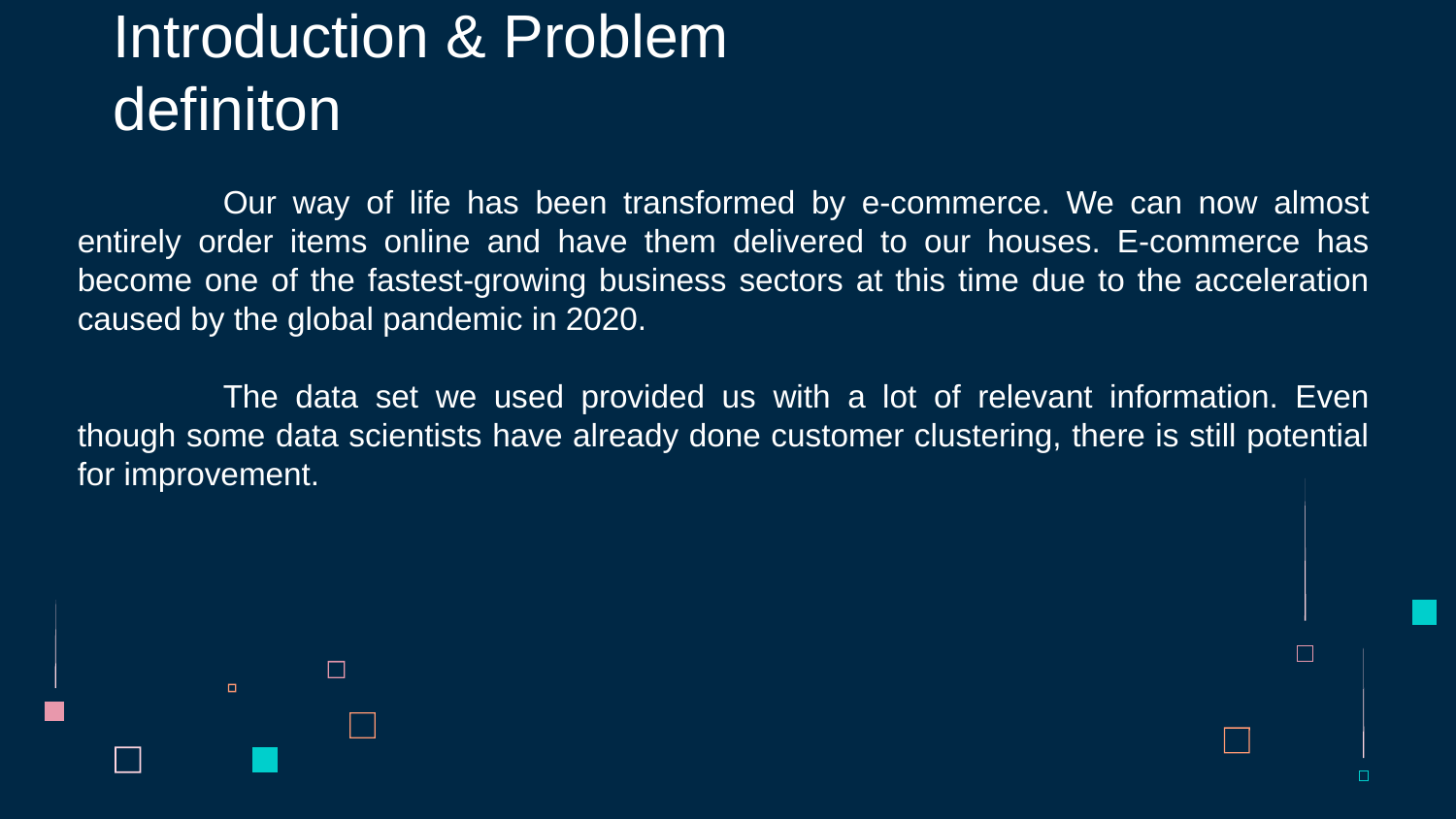

# Introduction & Problem definiton
	Our way of life has been transformed by e-commerce. We can now almost entirely order items online and have them delivered to our houses. E-commerce has become one of the fastest-growing business sectors at this time due to the acceleration caused by the global pandemic in 2020.

	The data set we used provided us with a lot of relevant information. Even though some data scientists have already done customer clustering, there is still potential for improvement.